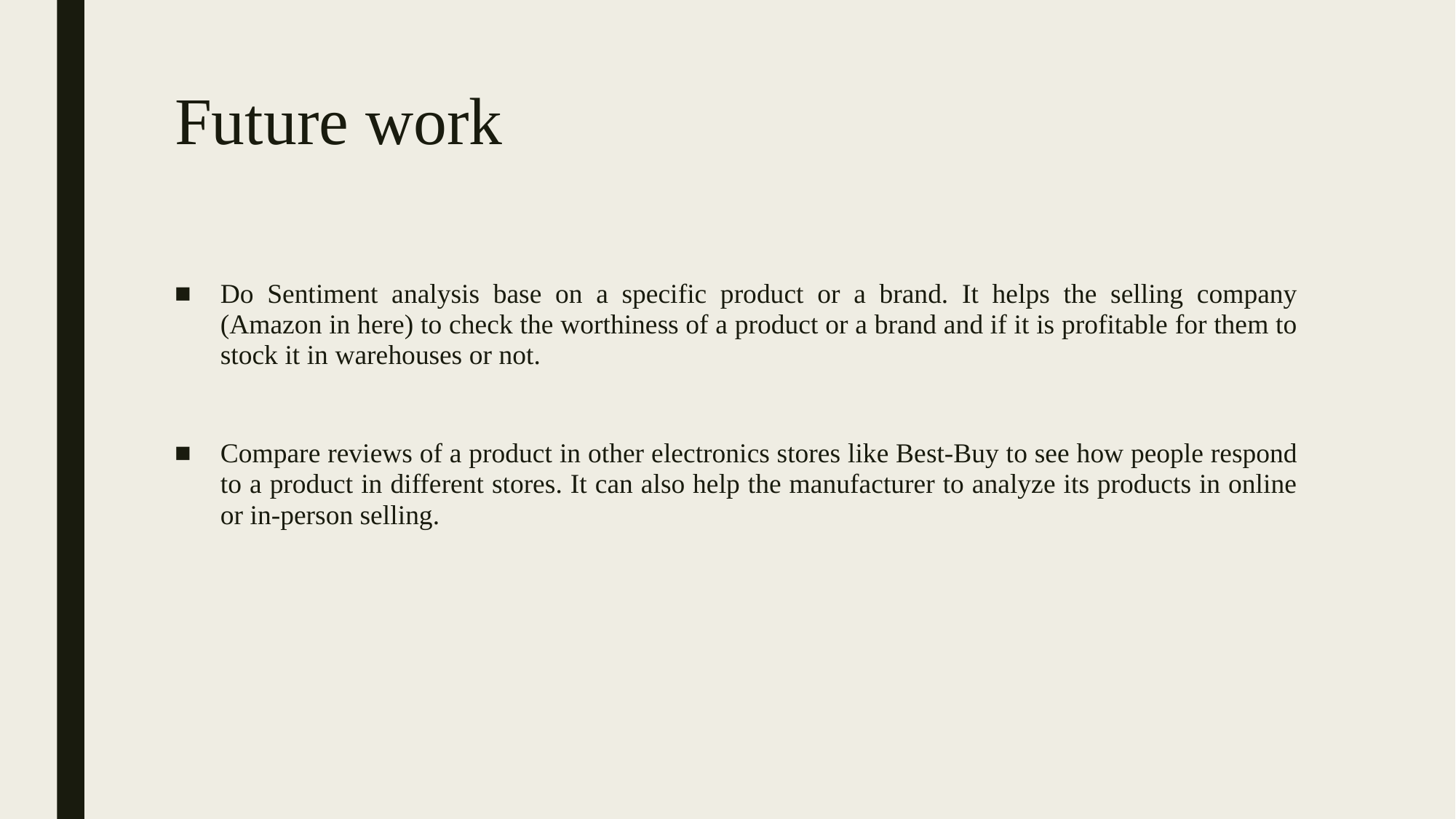

# Future work
Do Sentiment analysis base on a specific product or a brand. It helps the selling company (Amazon in here) to check the worthiness of a product or a brand and if it is profitable for them to stock it in warehouses or not.

Compare reviews of a product in other electronics stores like Best-Buy to see how people respond to a product in different stores. It can also help the manufacturer to analyze its products in online or in-person selling.